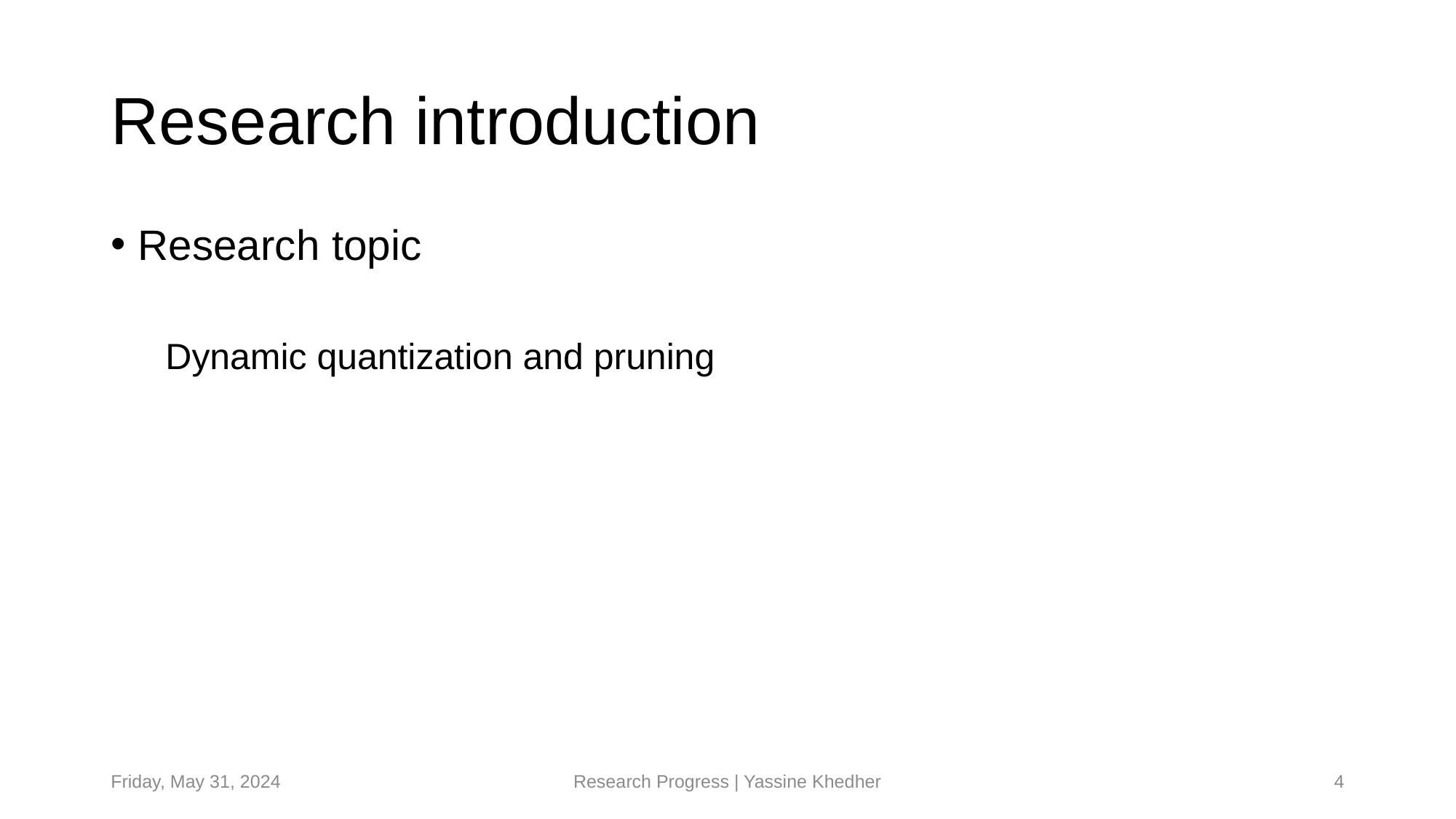

# Research introduction
Research topic

Dynamic quantization and pruning

Friday, May 31, 2024
Research Progress | Yassine Khedher
4